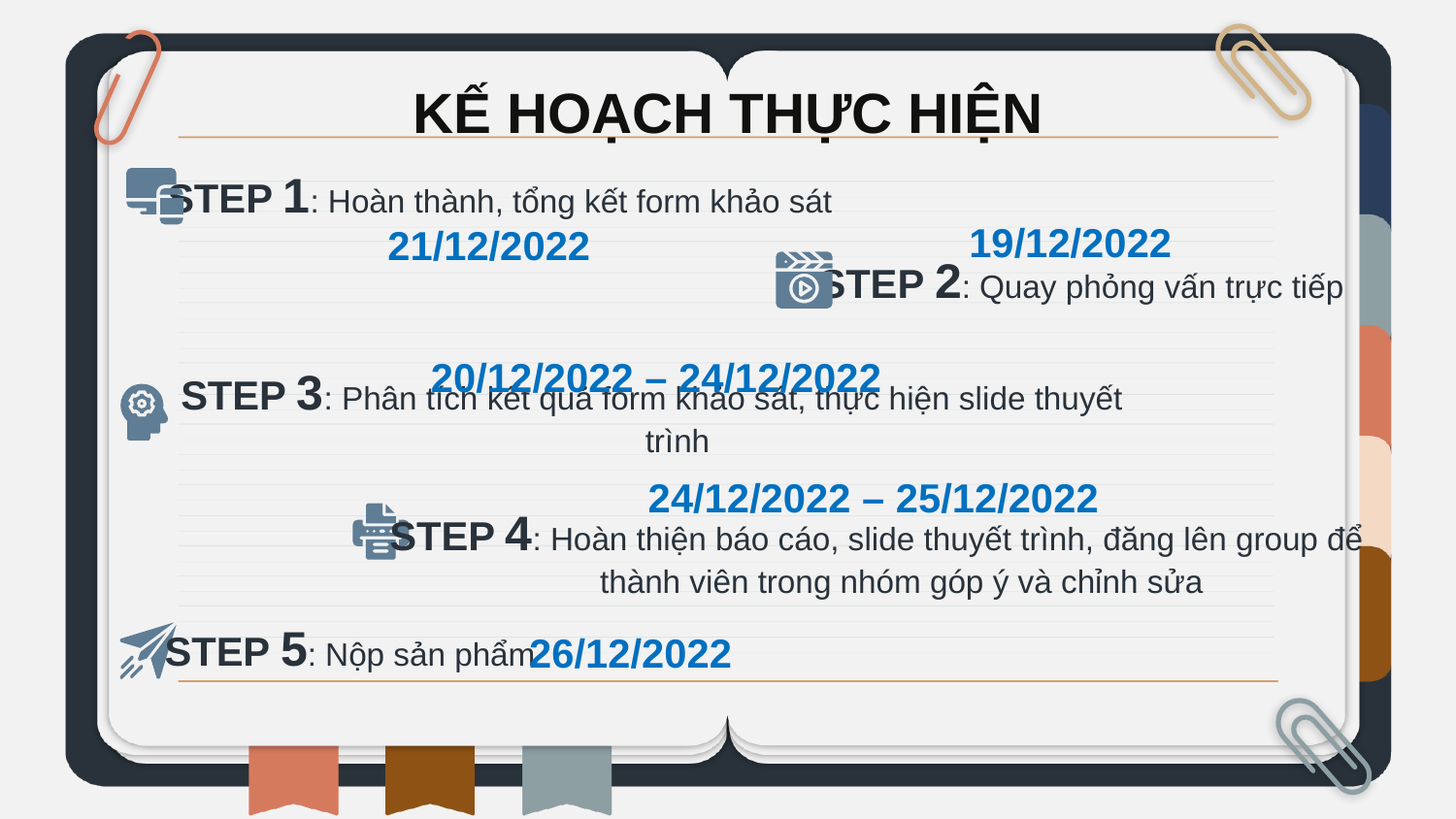

# KẾ HOẠCH THỰC HIỆN
STEP 1: Hoàn thành, tổng kết form khảo sát

19/12/2022
21/12/2022
STEP 2: Quay phỏng vấn trực tiếp

STEP 3: Phân tích kết quả form khảo sát, thực hiện slide thuyết trình
20/12/2022 – 24/12/2022

24/12/2022 – 25/12/2022
STEP 4: Hoàn thiện báo cáo, slide thuyết trình, đăng lên group để thành viên trong nhóm góp ý và chỉnh sửa

STEP 5: Nộp sản phẩm
26/12/2022